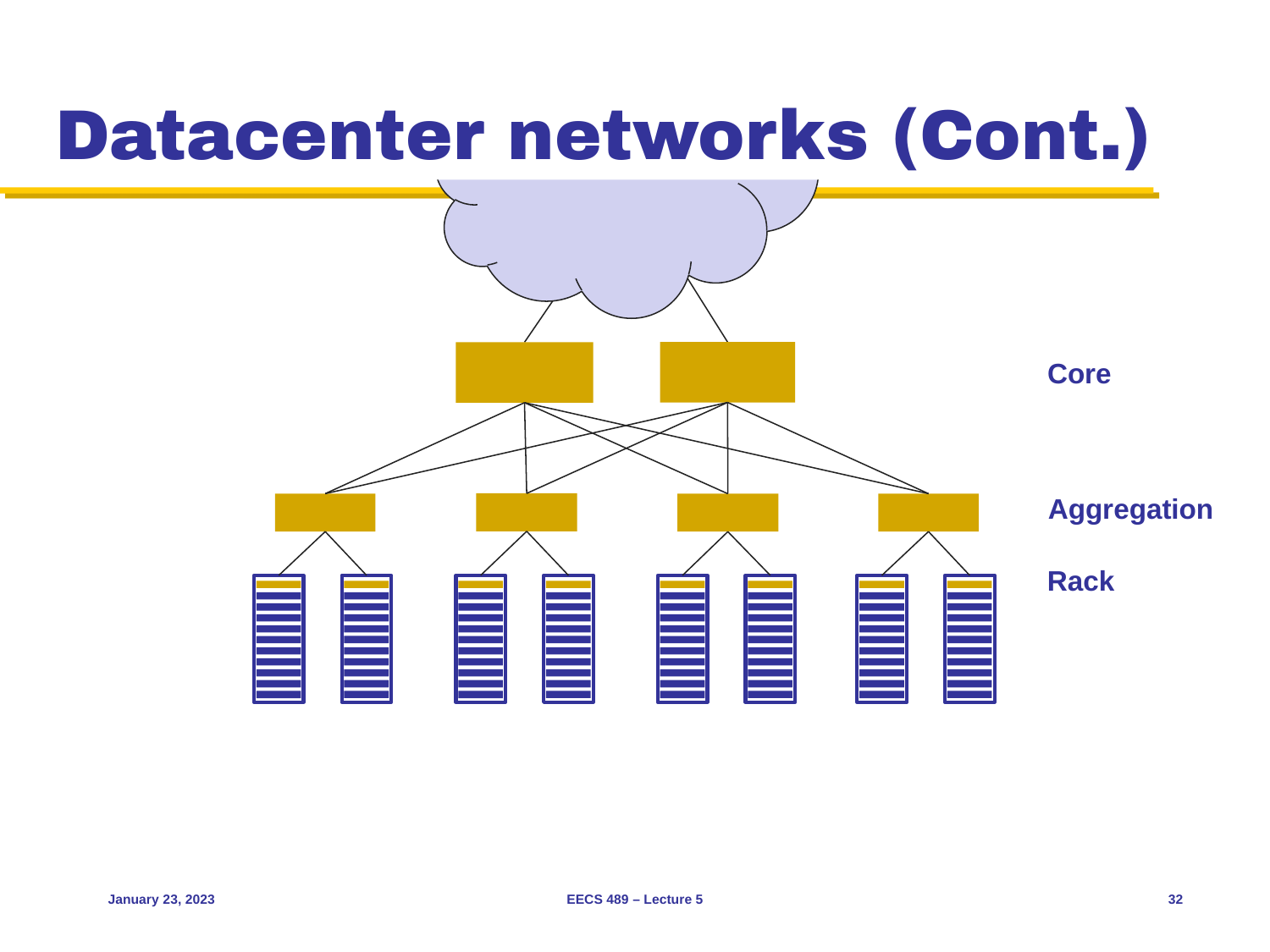

# Datacenter networks (Cont.)

Core
Aggregation

Rack

January 23, 2023
EECS 489 – Lecture 5
32